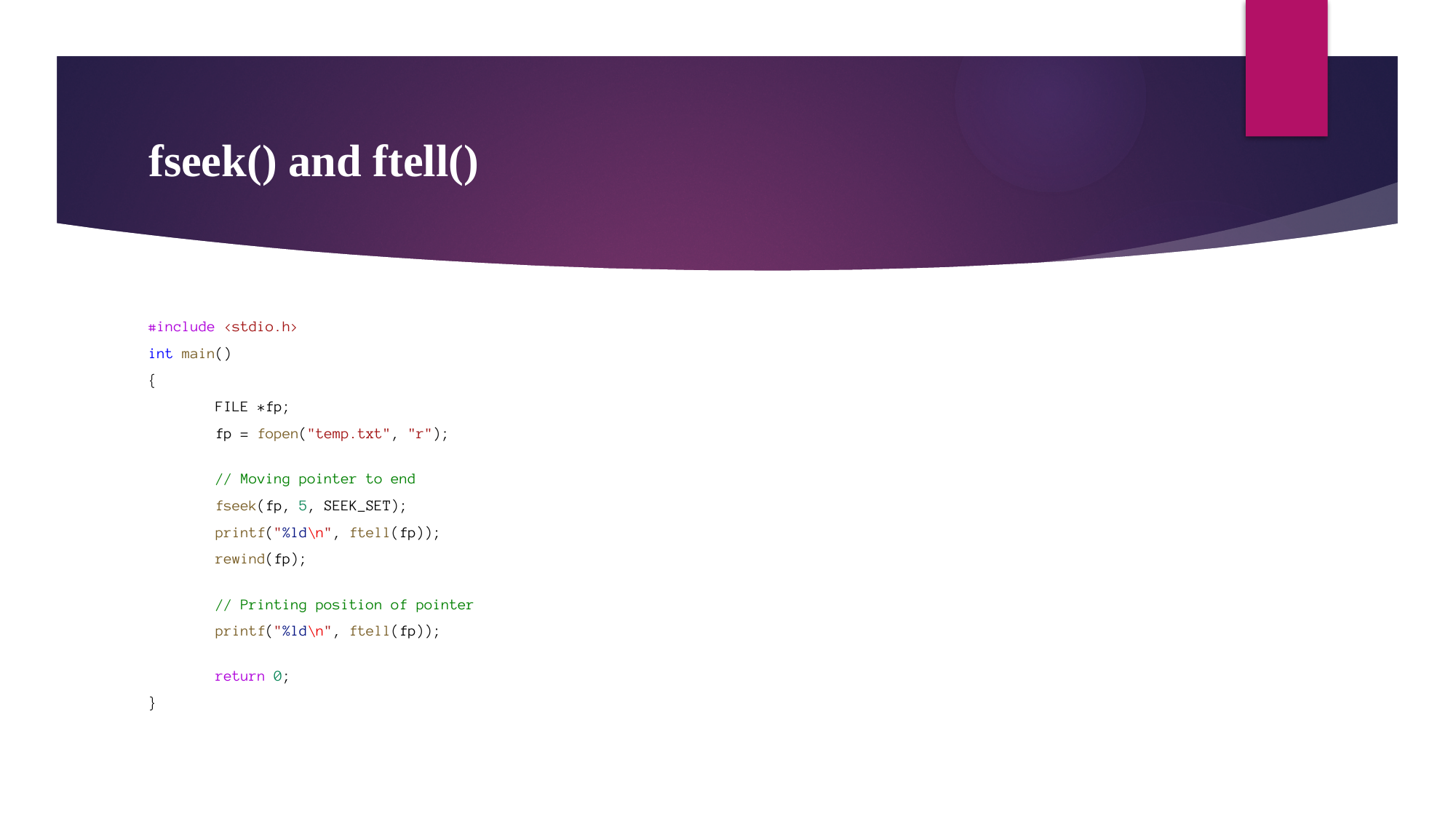

# fseek() and ftell()
#include <stdio.h>
int main()
{
        FILE *fp;
        fp = fopen("temp.txt", "r");
        // Moving pointer to end
        fseek(fp, 5, SEEK_SET);
        printf("%ld\n", ftell(fp));
        rewind(fp);
        // Printing position of pointer
        printf("%ld\n", ftell(fp));
        return 0;
}